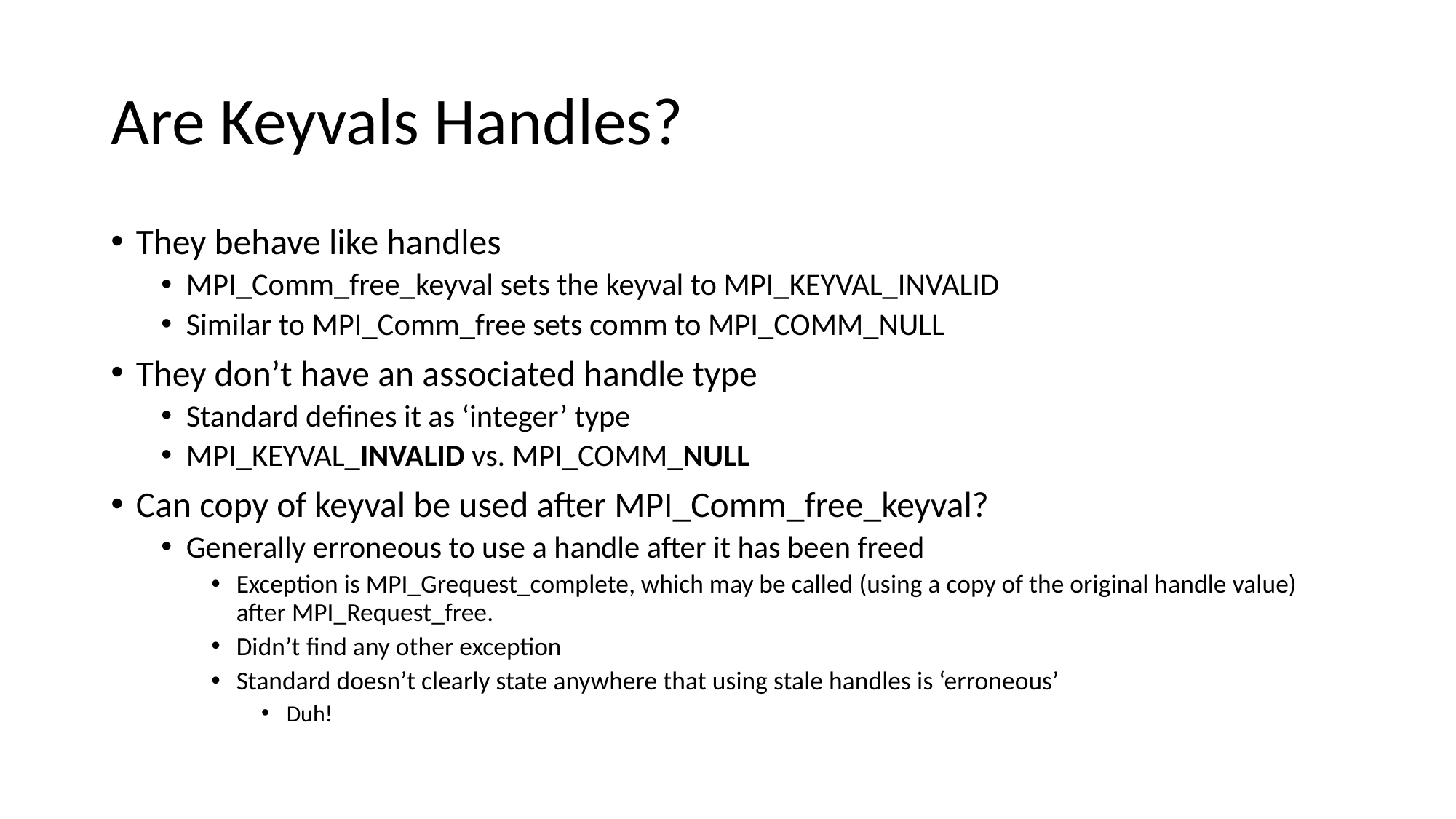

# Are Keyvals Handles?
They behave like handles
MPI_Comm_free_keyval sets the keyval to MPI_KEYVAL_INVALID
Similar to MPI_Comm_free sets comm to MPI_COMM_NULL
They don’t have an associated handle type
Standard defines it as ‘integer’ type
MPI_KEYVAL_INVALID vs. MPI_COMM_NULL
Can copy of keyval be used after MPI_Comm_free_keyval?
Generally erroneous to use a handle after it has been freed
Exception is MPI_Grequest_complete, which may be called (using a copy of the original handle value) after MPI_Request_free.
Didn’t find any other exception
Standard doesn’t clearly state anywhere that using stale handles is ‘erroneous’
Duh!